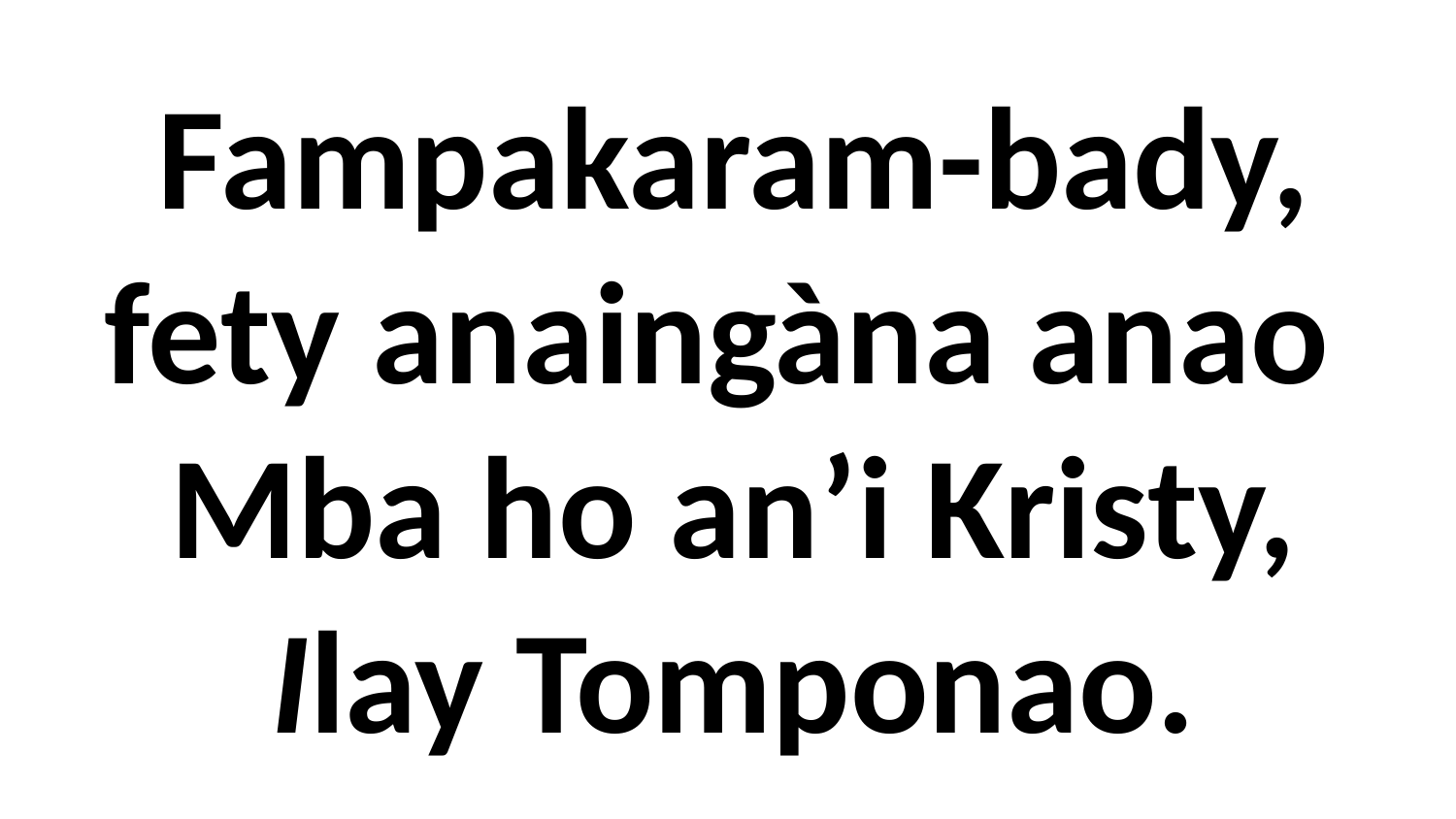

# Fampakaram-bady, fety anaingàna anao Mba ho an’i Kristy, Ilay Tomponao.